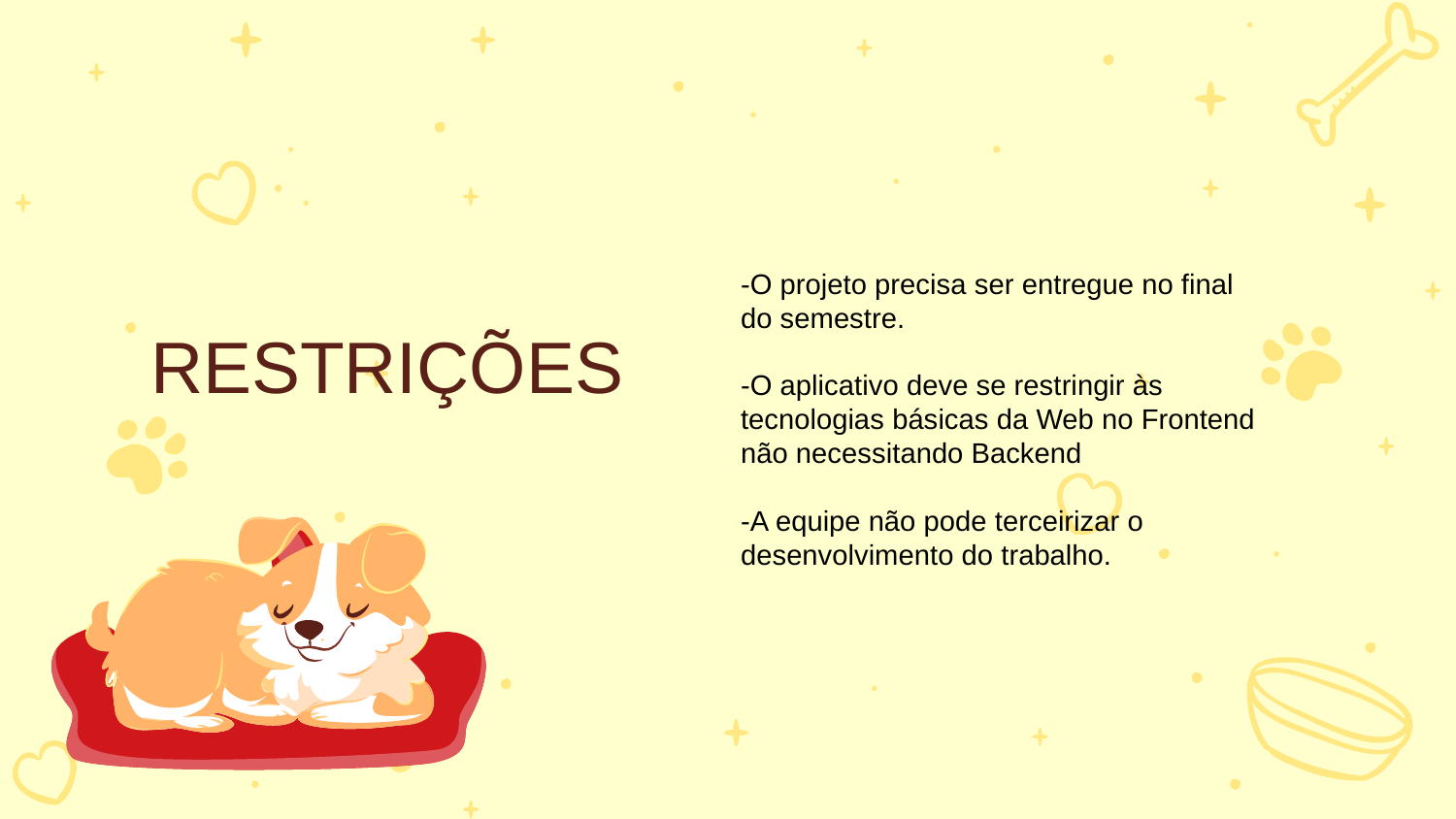

-O projeto precisa ser entregue no final do semestre.

-O aplicativo deve se restringir às tecnologias básicas da Web no Frontend não necessitando Backend

-A equipe não pode terceirizar o desenvolvimento do trabalho.

# RESTRIÇÕES